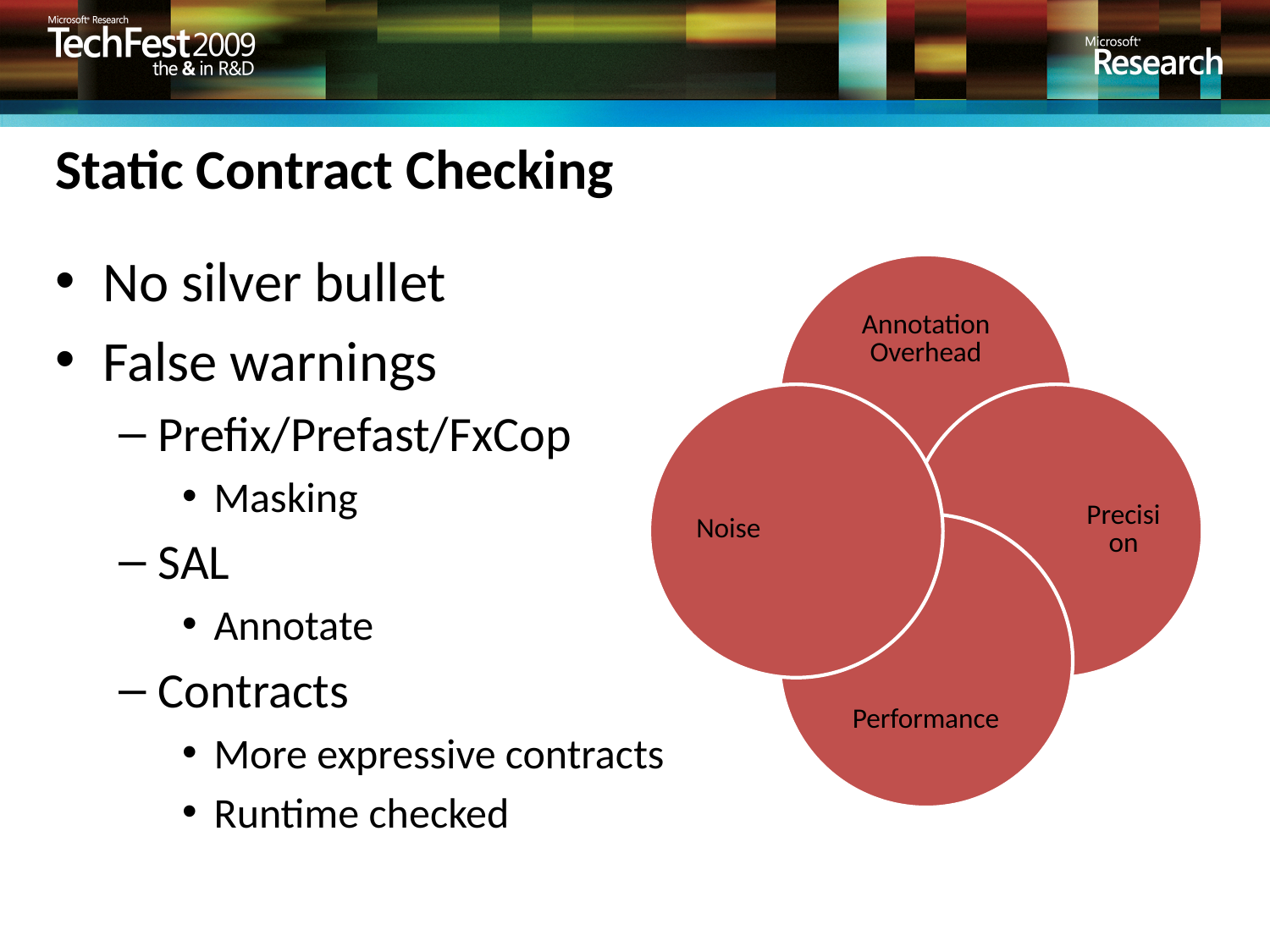

# Static Contract Checking
No silver bullet
False warnings
Prefix/Prefast/FxCop
Masking
SAL
Annotate
Contracts
More expressive contracts
Runtime checked
Annotation
Overhead
Precision
Performance
Noise